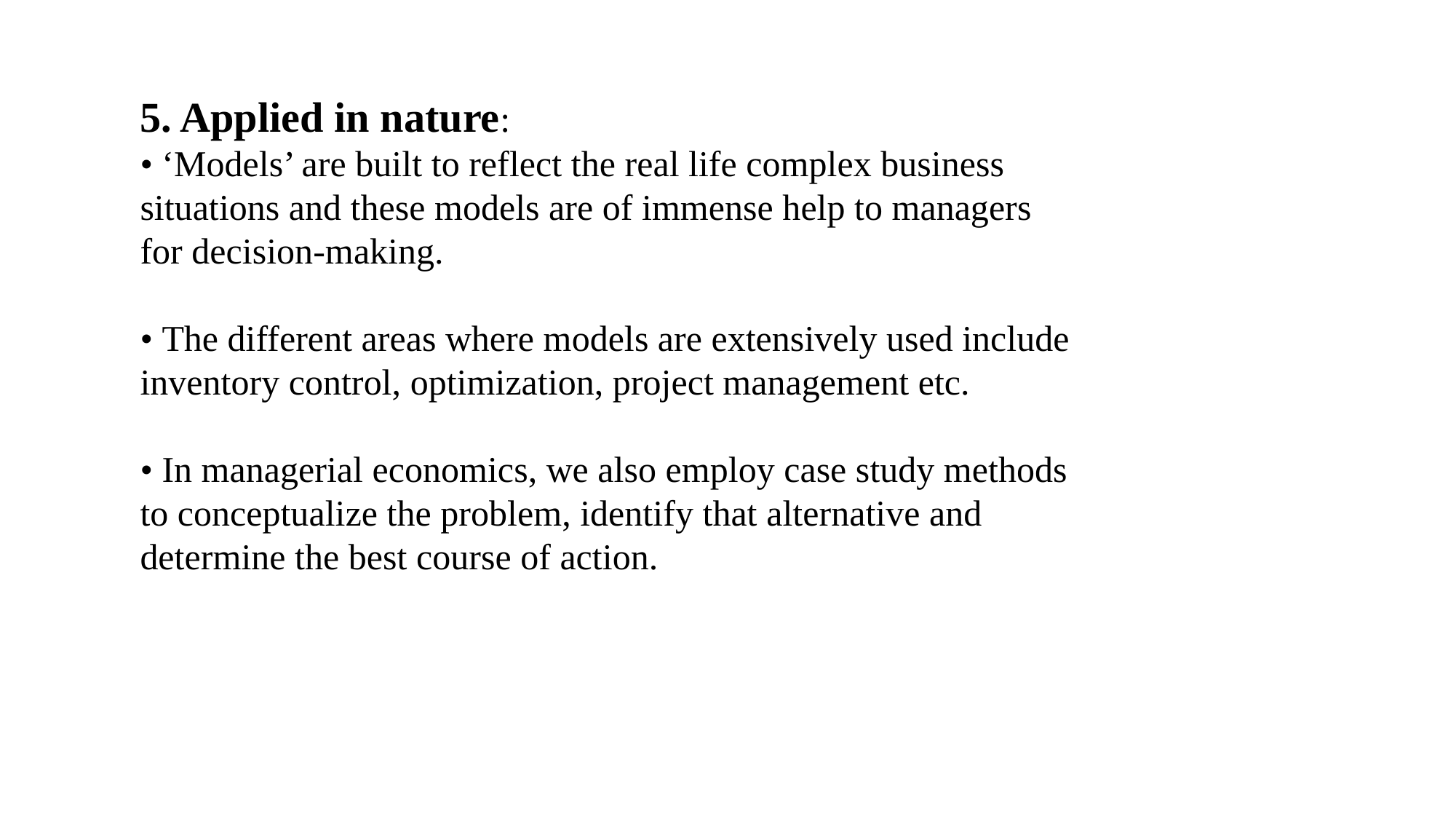

5. Applied in nature:
• ‘Models’ are built to reflect the real life complex business situations and these models are of immense help to managers for decision-making.

• The different areas where models are extensively used include inventory control, optimization, project management etc.

• In managerial economics, we also employ case study methods to conceptualize the problem, identify that alternative and determine the best course of action.